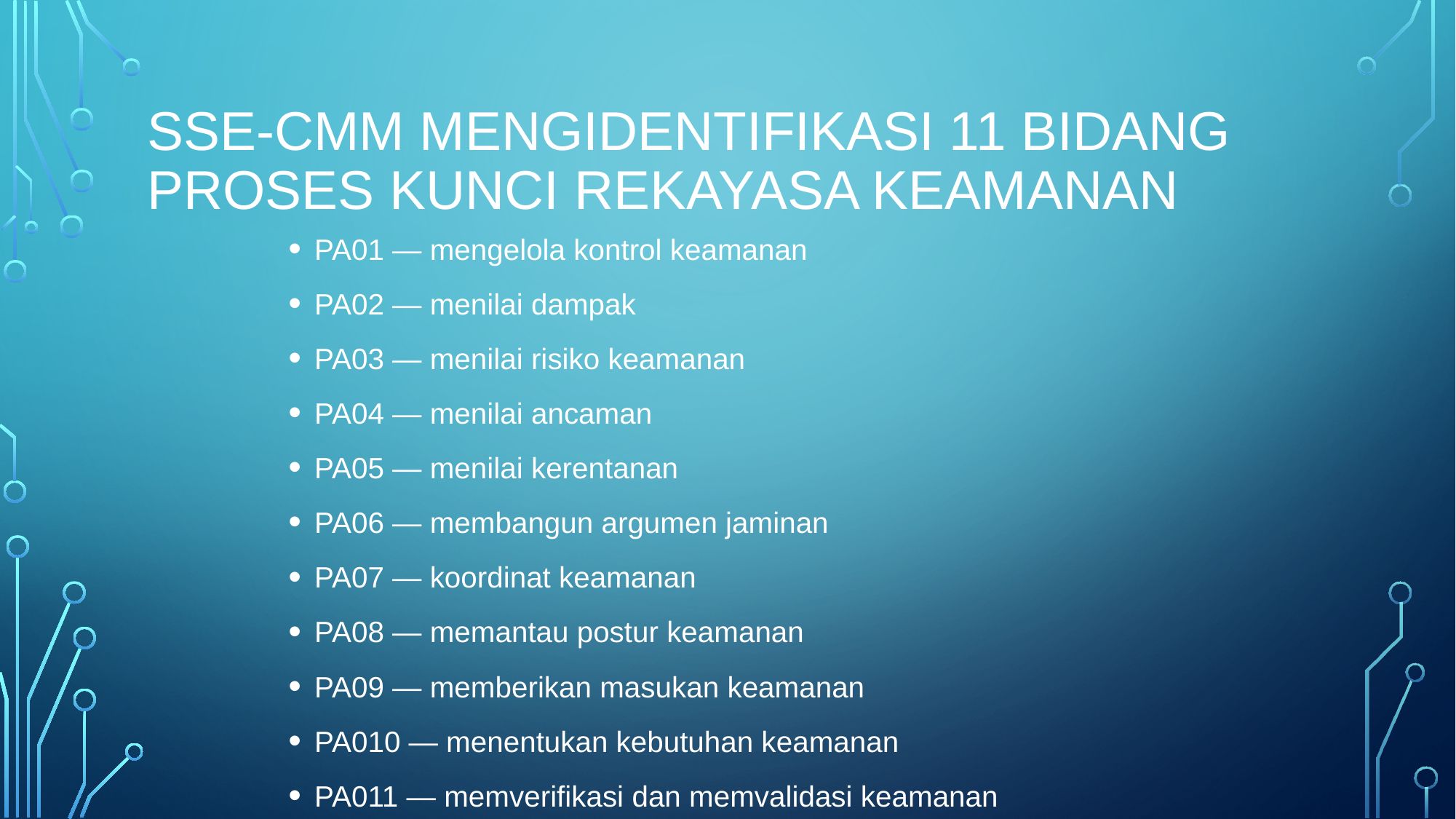

# SSE-CMM mengidentifikasi 11 bidang proses Kunci Rekayasa keamanan
PA01 — mengelola kontrol keamanan
PA02 — menilai dampak
PA03 — menilai risiko keamanan
PA04 — menilai ancaman
PA05 — menilai kerentanan
PA06 — membangun argumen jaminan
PA07 — koordinat keamanan
PA08 — memantau postur keamanan
PA09 — memberikan masukan keamanan
PA010 — menentukan kebutuhan keamanan
PA011 — memverifikasi dan memvalidasi keamanan